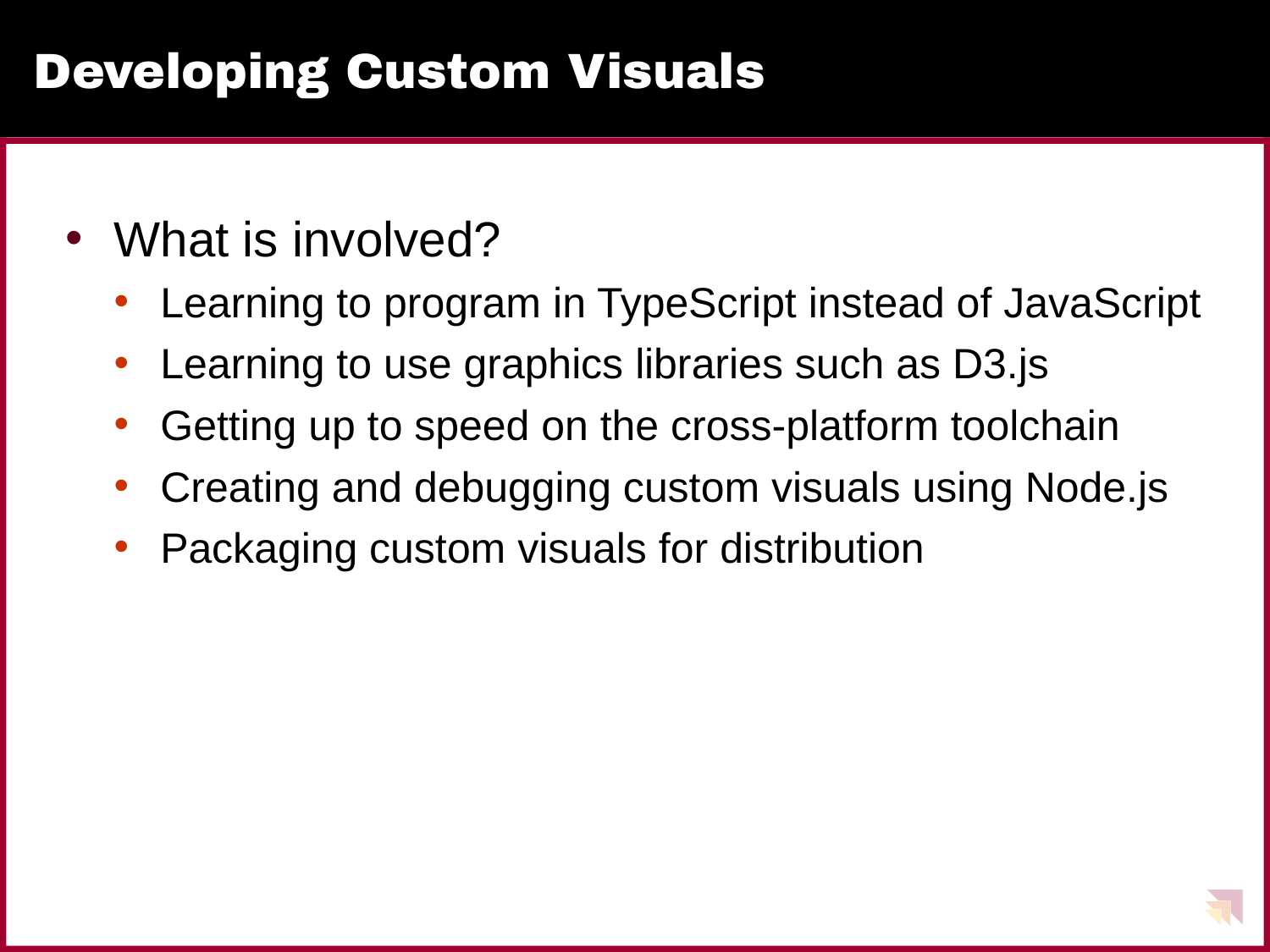

# Developing Custom Visuals
What is involved?
Learning to program in TypeScript instead of JavaScript
Learning to use graphics libraries such as D3.js
Getting up to speed on the cross-platform toolchain
Creating and debugging custom visuals using Node.js
Packaging custom visuals for distribution